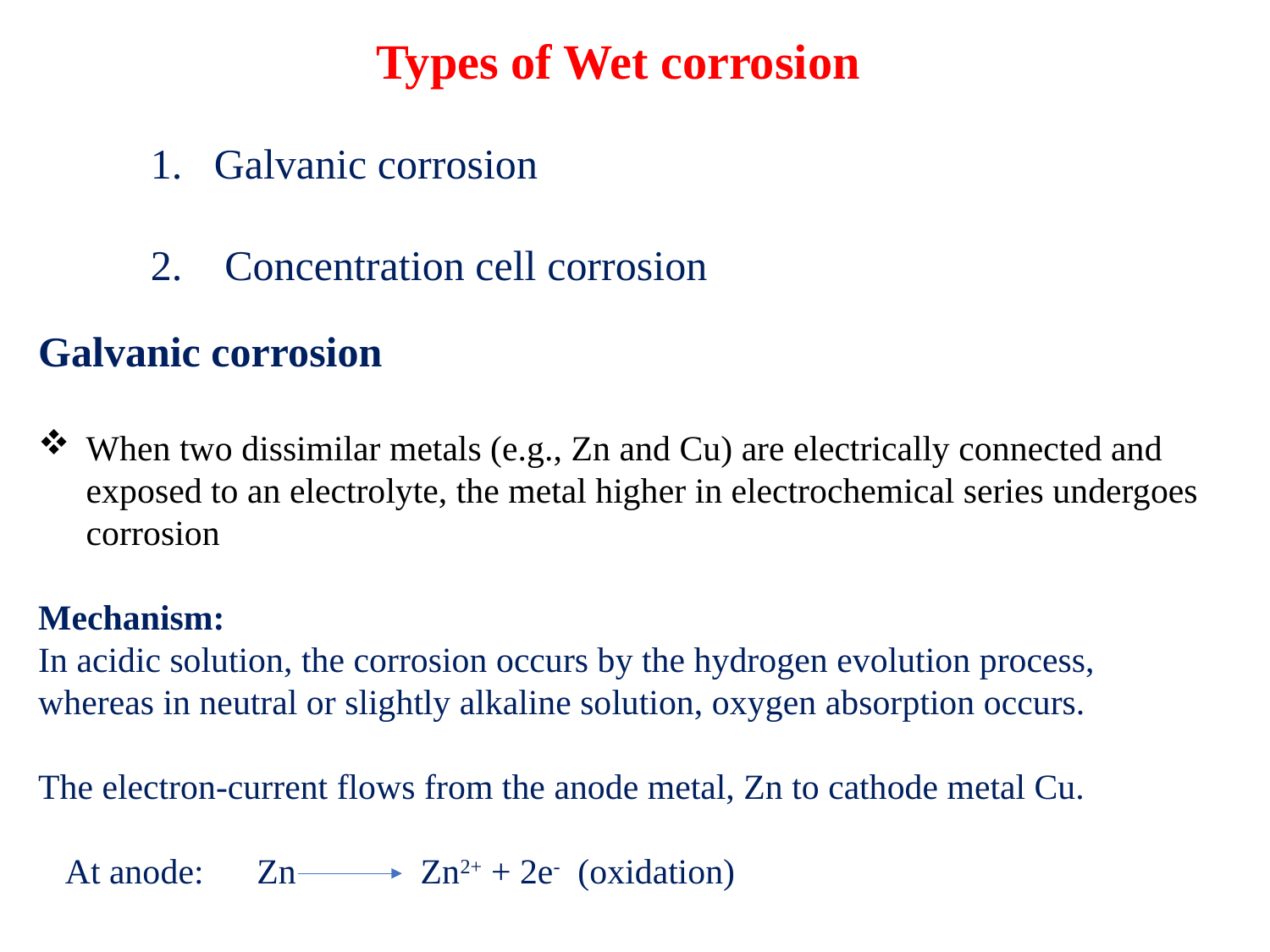

Types of Wet corrosion
Galvanic corrosion

 Concentration cell corrosion
Galvanic corrosion

When two dissimilar metals (e.g., Zn and Cu) are electrically connected and exposed to an electrolyte, the metal higher in electrochemical series undergoes corrosion

Mechanism:
In acidic solution, the corrosion occurs by the hydrogen evolution process, whereas in neutral or slightly alkaline solution, oxygen absorption occurs.

The electron-current flows from the anode metal, Zn to cathode metal Cu.

   At anode:      Zn              Zn2+ + 2e-  (oxidation)